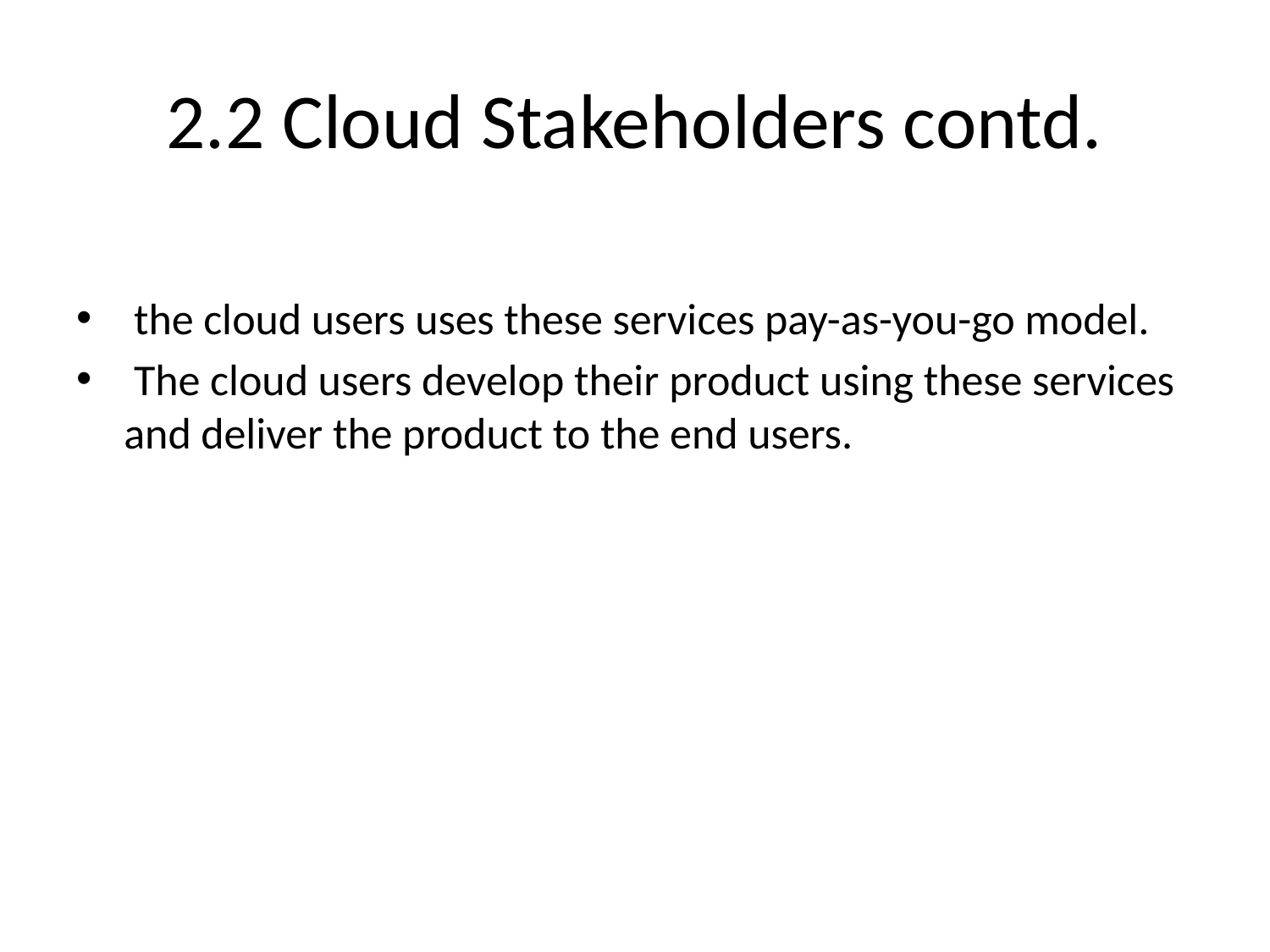

# 2.2 Cloud Stakeholders contd.

 the cloud users uses these services pay-as-you-go model.
 The cloud users develop their product using these services and deliver the product to the end users.